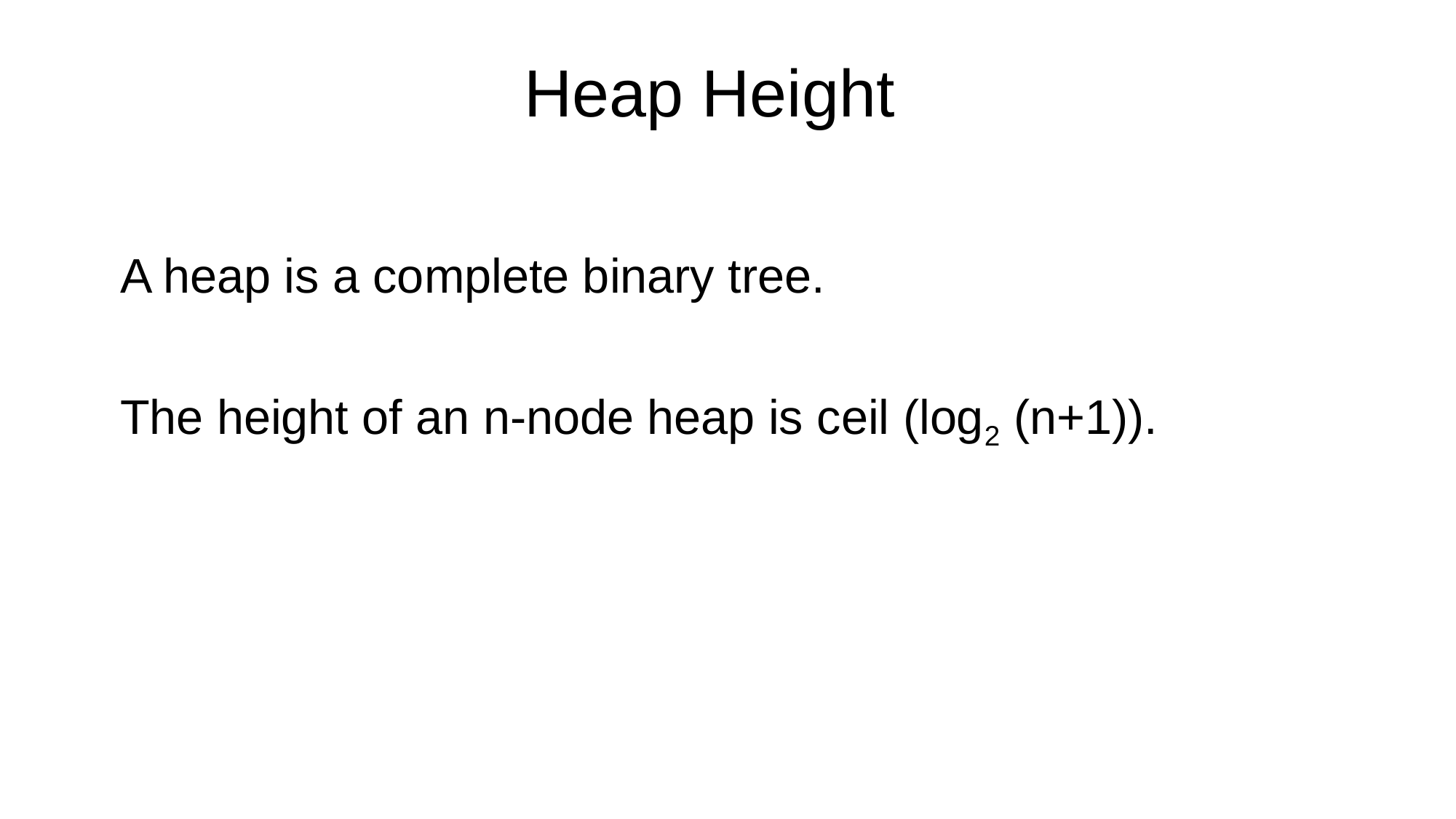

# Heap Height
A heap is a complete binary tree.

The height of an n-node heap is ceil (log2 (n+1)).